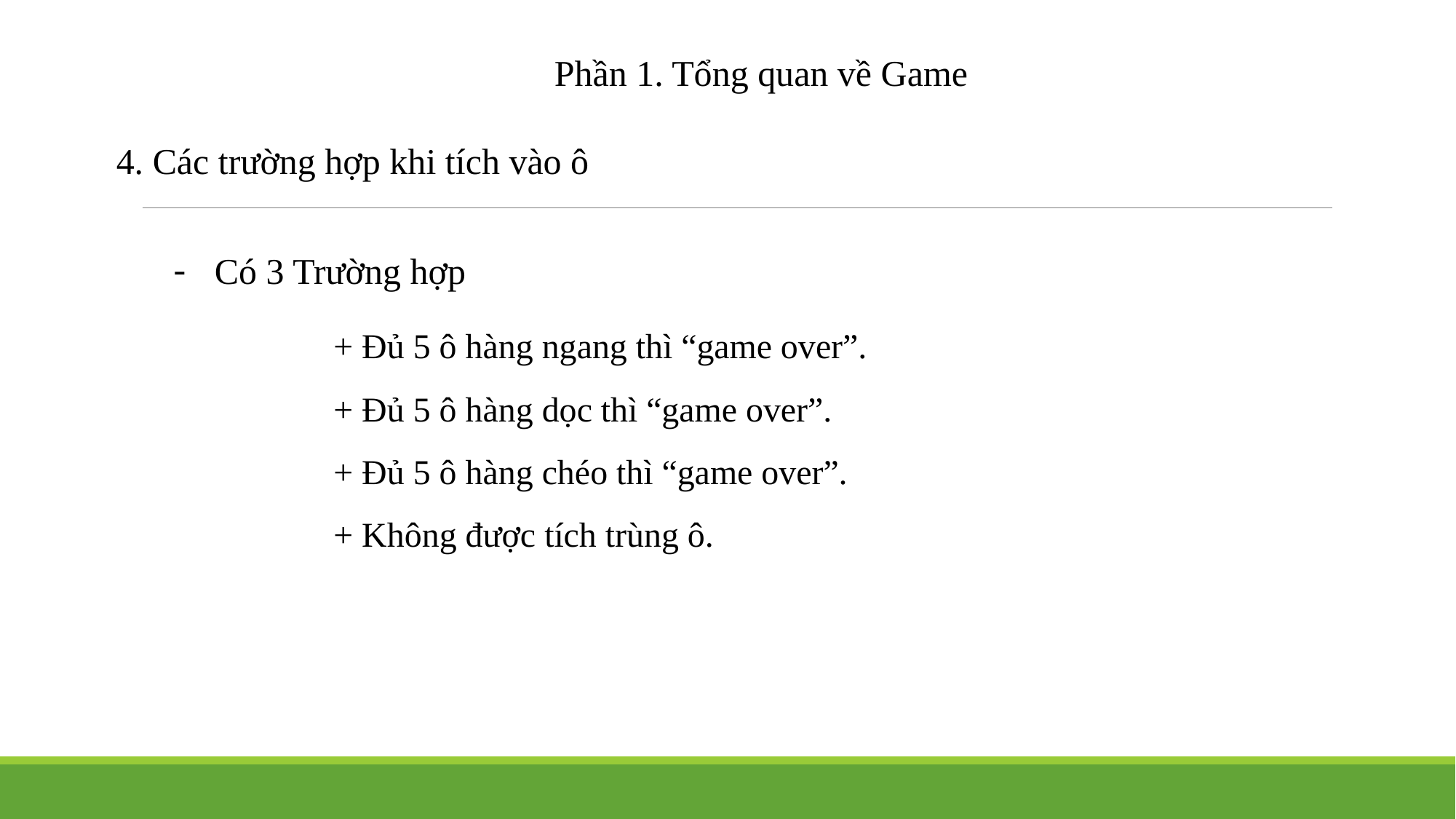

Phần 1. Tổng quan về Game
4. Các trường hợp khi tích vào ô
Có 3 Trường hợp
+ Đủ 5 ô hàng ngang thì “game over”.
+ Đủ 5 ô hàng dọc thì “game over”.
+ Đủ 5 ô hàng chéo thì “game over”.
+ Không được tích trùng ô.